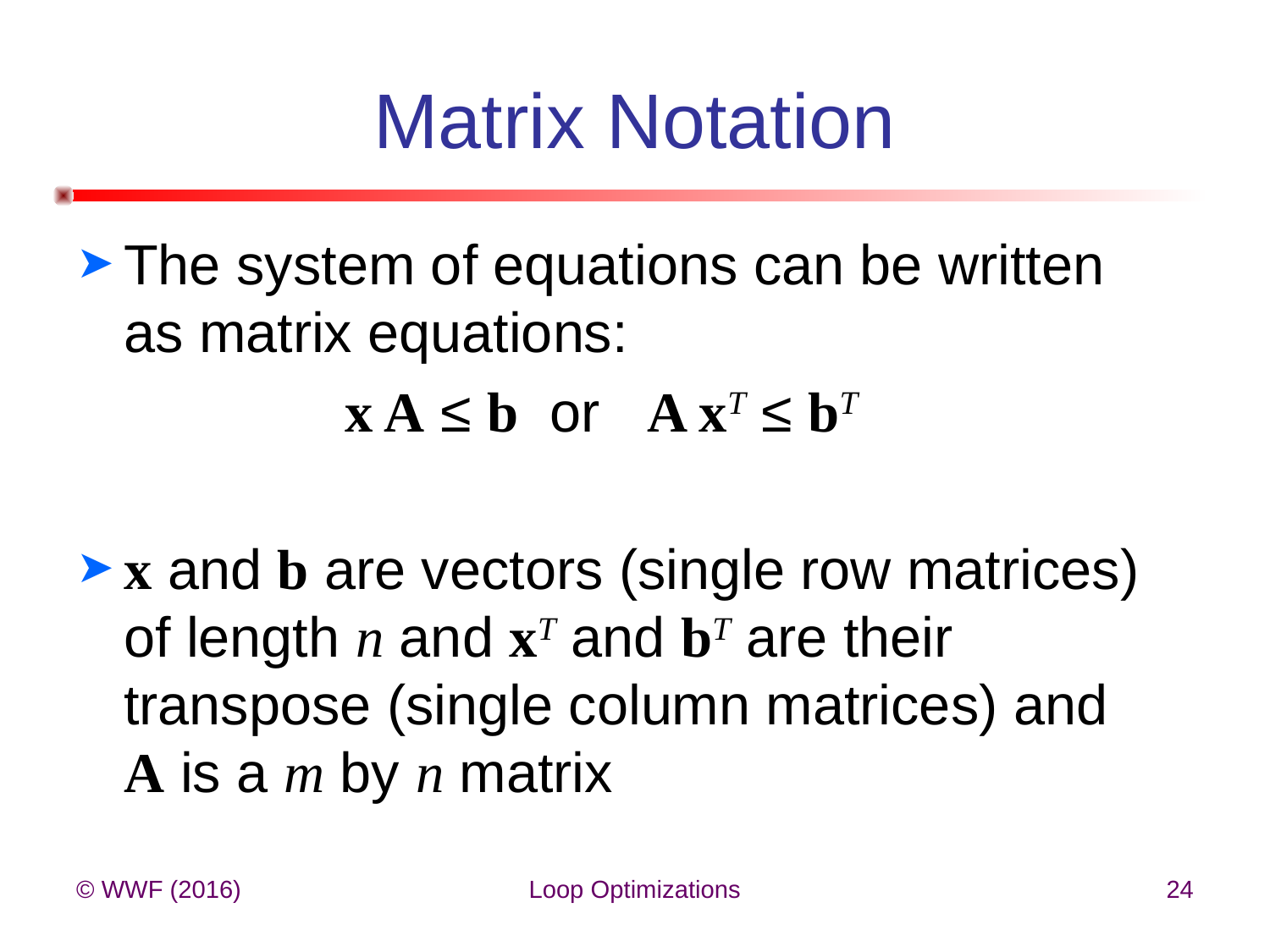

# Matrix Notation
The system of equations can be written as matrix equations:
	 	      x A ≤ b  or   A xT ≤ bT

x and b are vectors (single row matrices) of length n and xT and bT are their transpose (single column matrices) and A is a m by n matrix
© WWF (2016)
Loop Optimizations
24